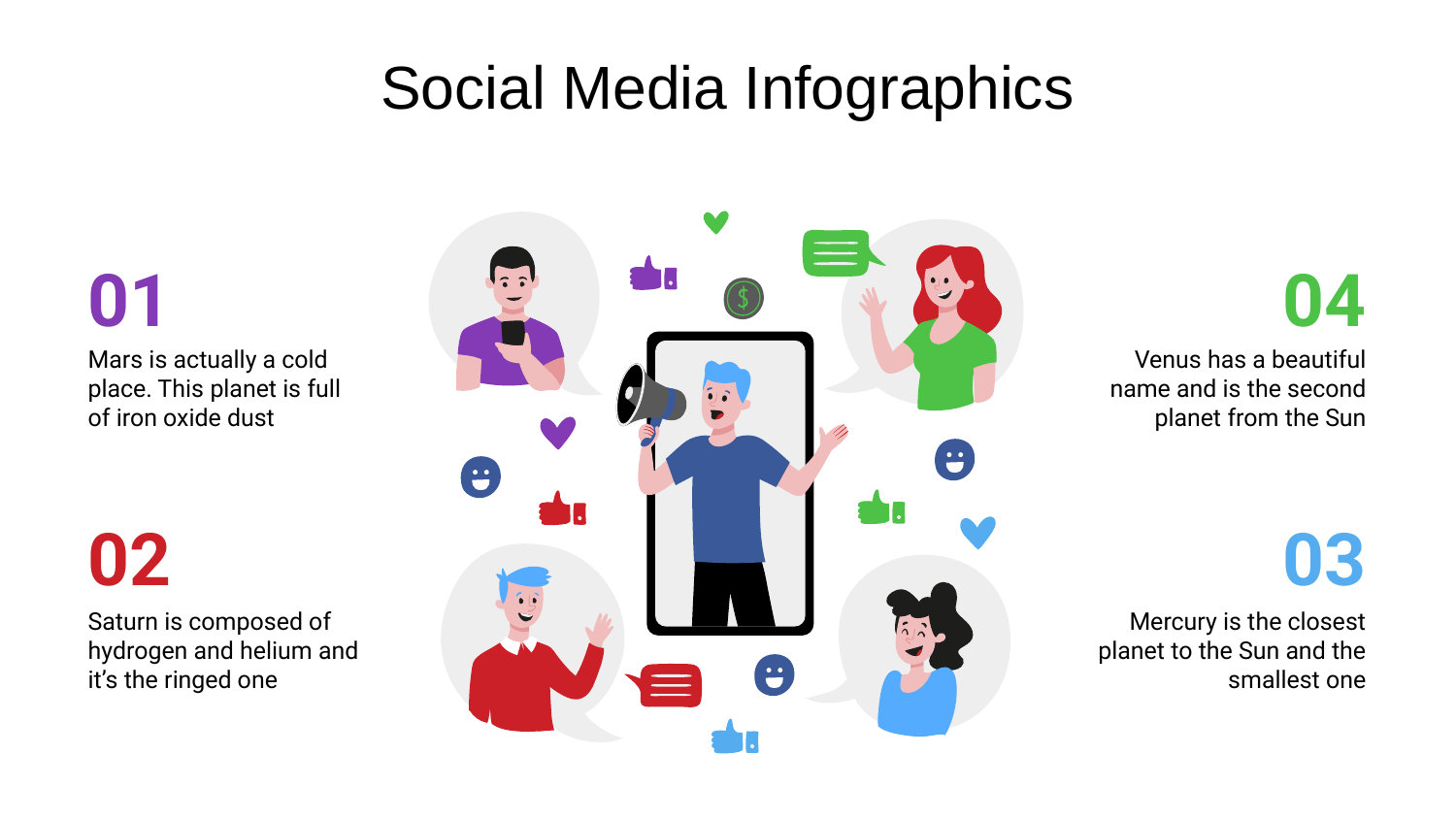

# Social Media Infographics

01
04
Mars is actually a cold place. This planet is full of iron oxide dust
Venus has a beautiful name and is the second planet from the Sun

02
03

Mercury is the closest planet to the Sun and the smallest one
Saturn is composed of hydrogen and helium and it’s the ringed one